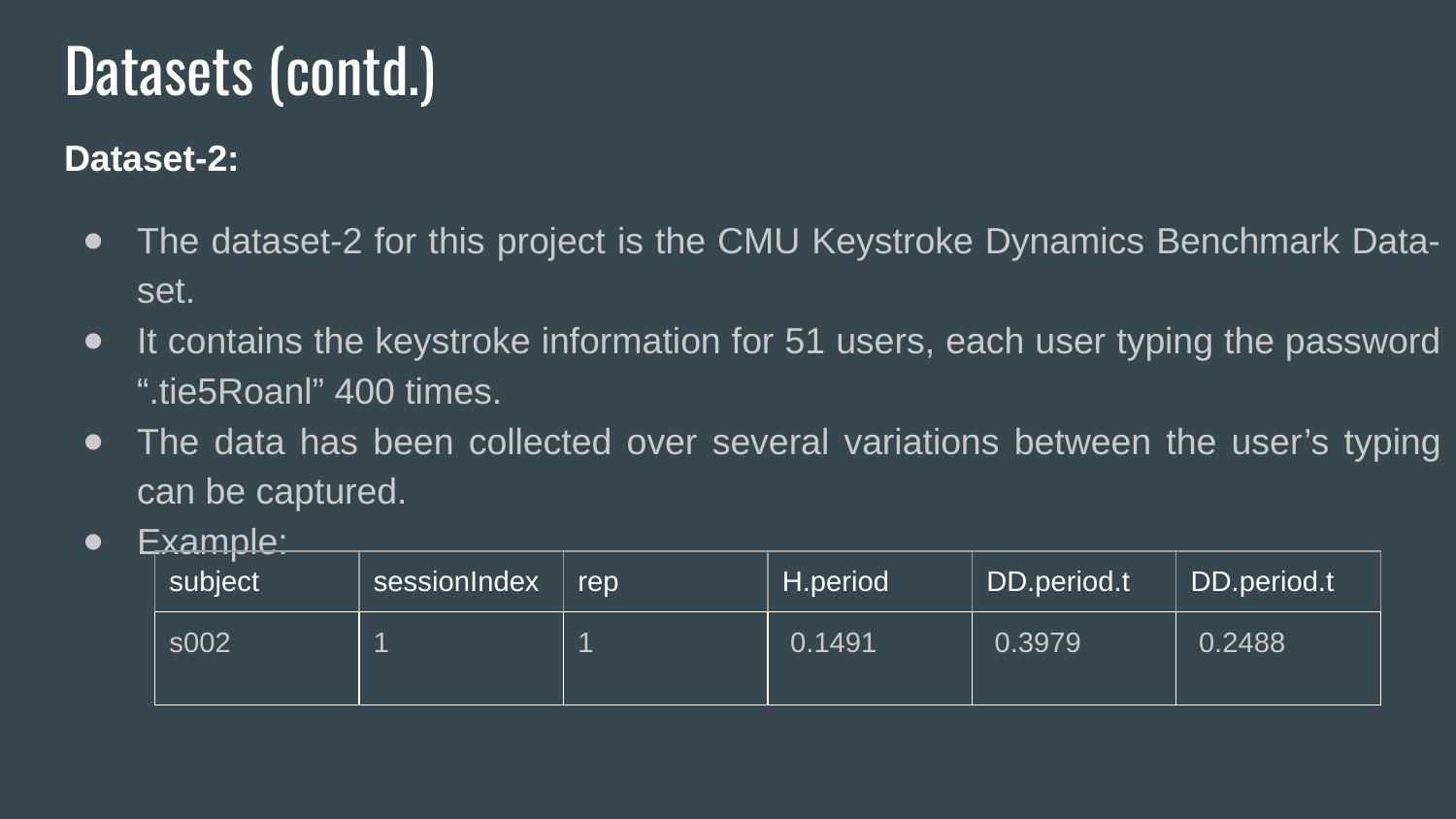

# Datasets (contd.)
Dataset-2:
The dataset-2 for this project is the CMU Keystroke Dynamics Benchmark Data-set.
It contains the keystroke information for 51 users, each user typing the password “.tie5Roanl” 400 times.
The data has been collected over several variations between the user’s typing can be captured.
Example:

| subject | sessionIndex | rep | H.period | DD.period.t | DD.period.t |
| --- | --- | --- | --- | --- | --- |
| s002 | 1 | 1 | 0.1491 | 0.3979 | 0.2488 |